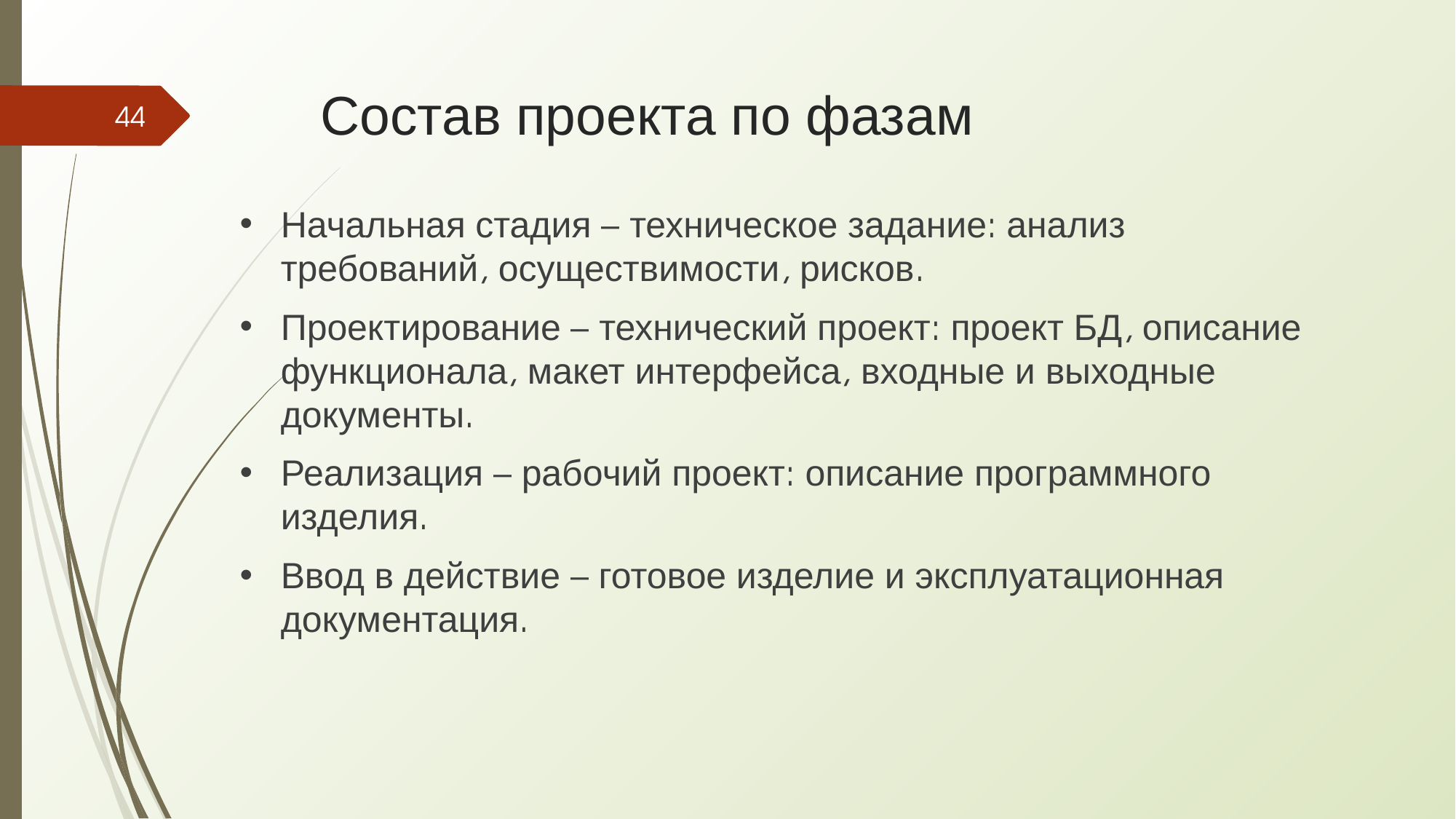

# Состав проекта по фазам
44
Начальная стадия – техническое задание: анализ требований, осуществимости, рисков.
Проектирование – технический проект: проект БД, описание функционала, макет интерфейса, входные и выходные документы.
Реализация – рабочий проект: описание программного изделия.
Ввод в действие – готовое изделие и эксплуатационная документация.